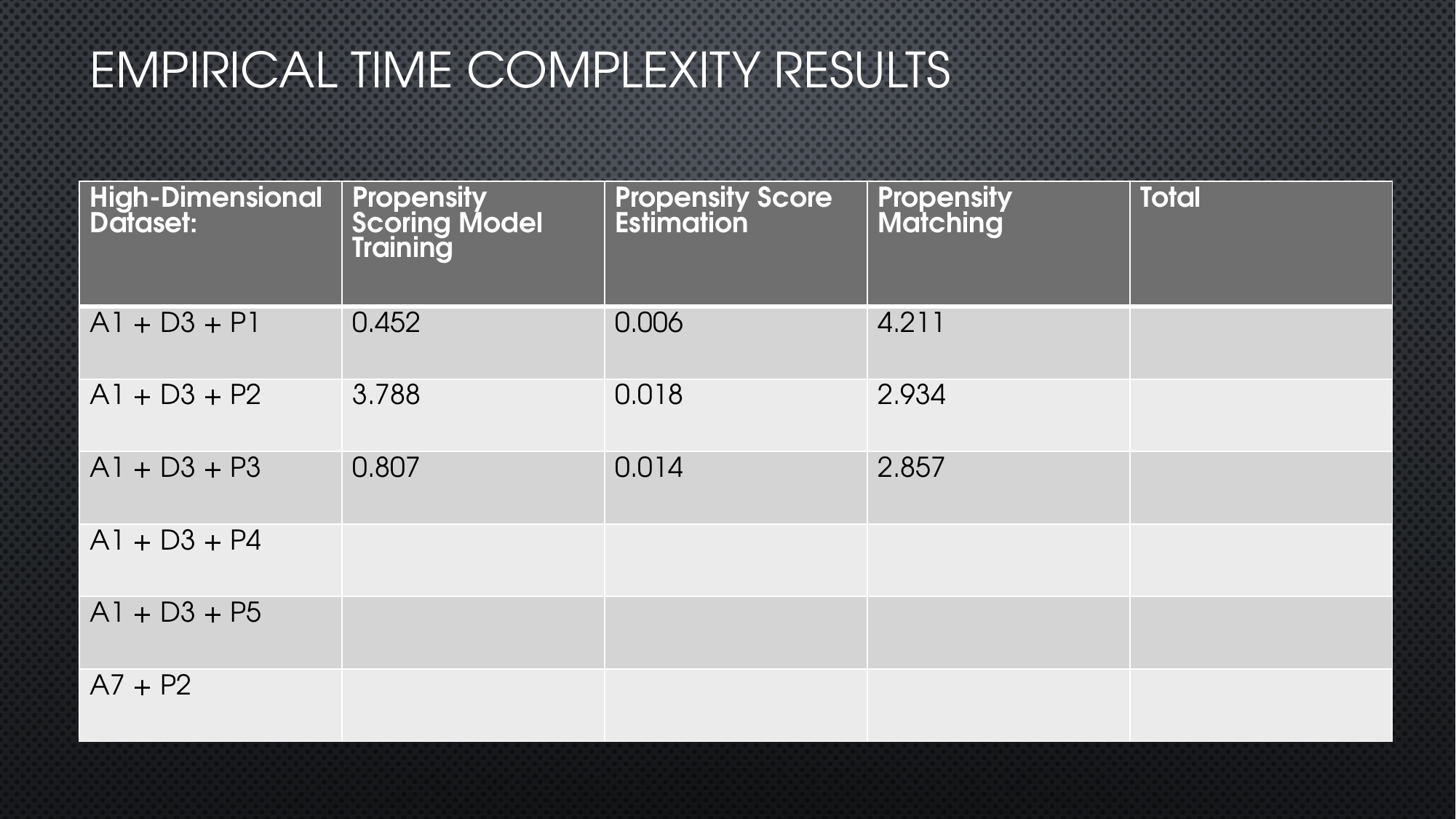

# Empirical Time complexity results
| High-Dimensional Dataset: | Propensity Scoring Model Training | Propensity Score Estimation | Propensity Matching | Total |
| --- | --- | --- | --- | --- |
| A1 + D3 + P1 | 0.452 | 0.006 | 4.211 |  |
| A1 + D3 + P2 | 3.788 | 0.018 | 2.934 |  |
| A1 + D3 + P3 | 0.807 | 0.014 | 2.857 |  |
| A1 + D3 + P4 |  |  |  |  |
| A1 + D3 + P5 |  |  |  |  |
| A7 + P2 |  |  |  |  |